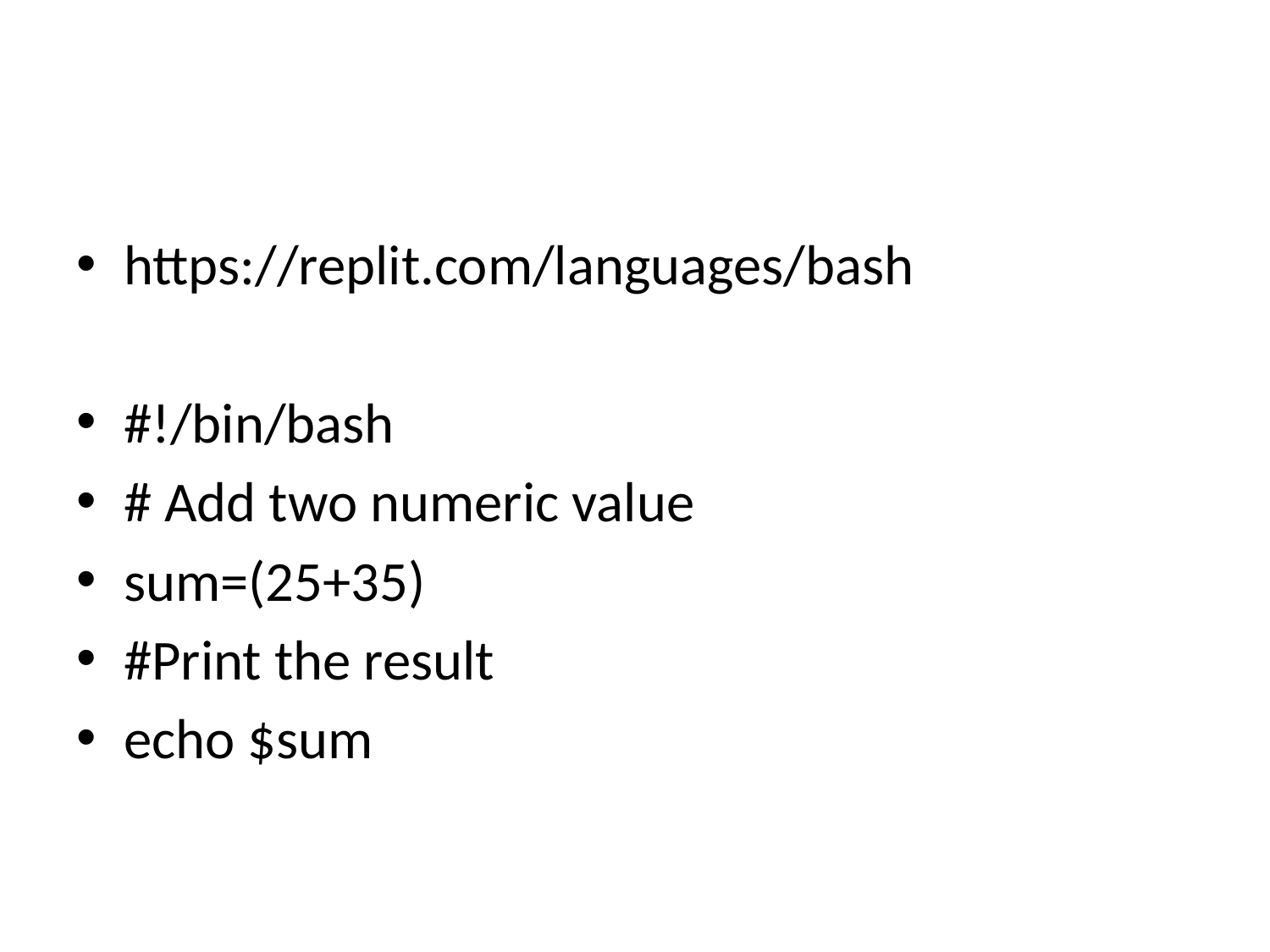

#
https://replit.com/languages/bash

#!/bin/bash
# Add two numeric value
sum=(25+35)
#Print the result
echo $sum